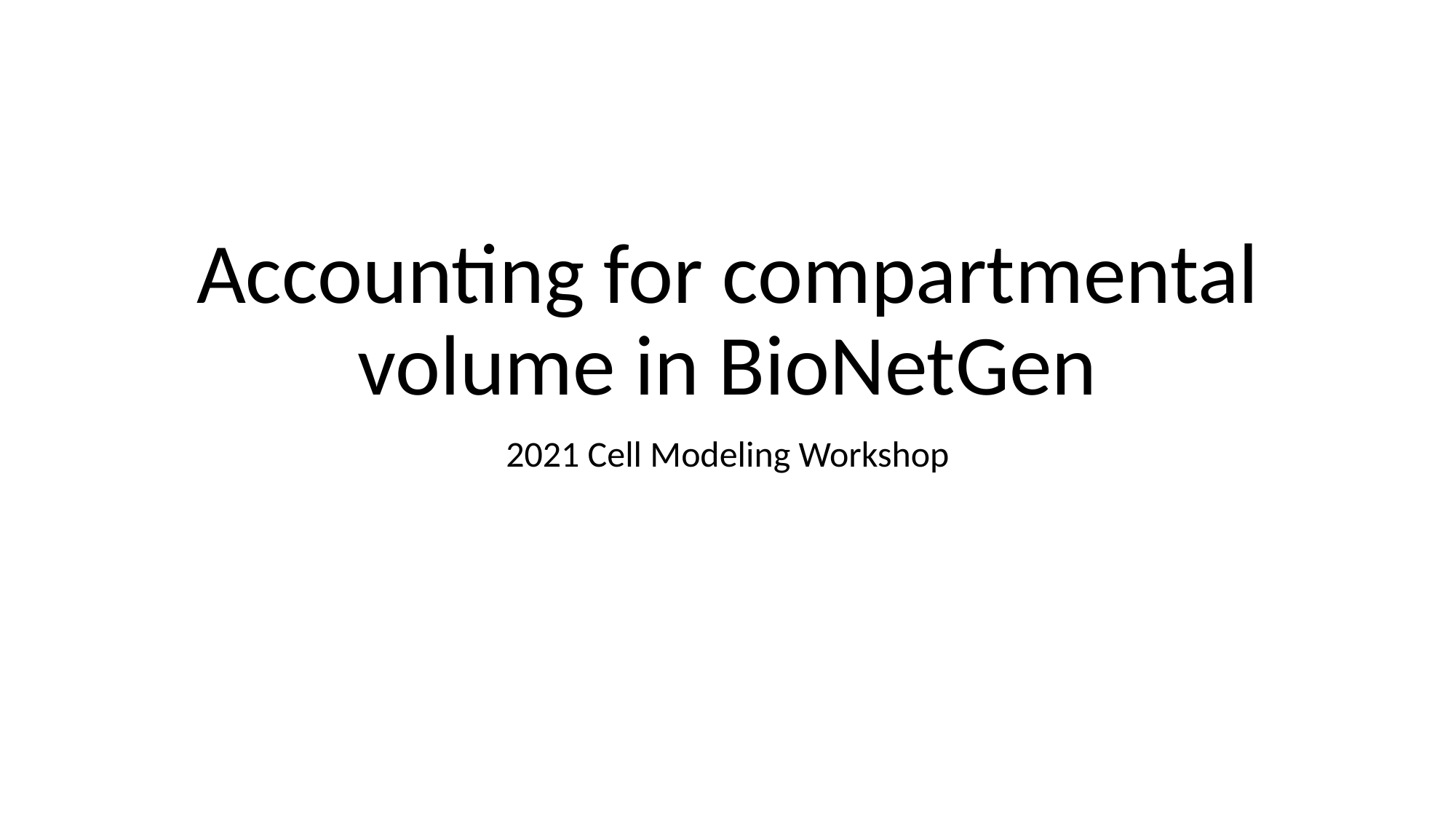

# Accounting for compartmental volume in BioNetGen
2021 Cell Modeling Workshop